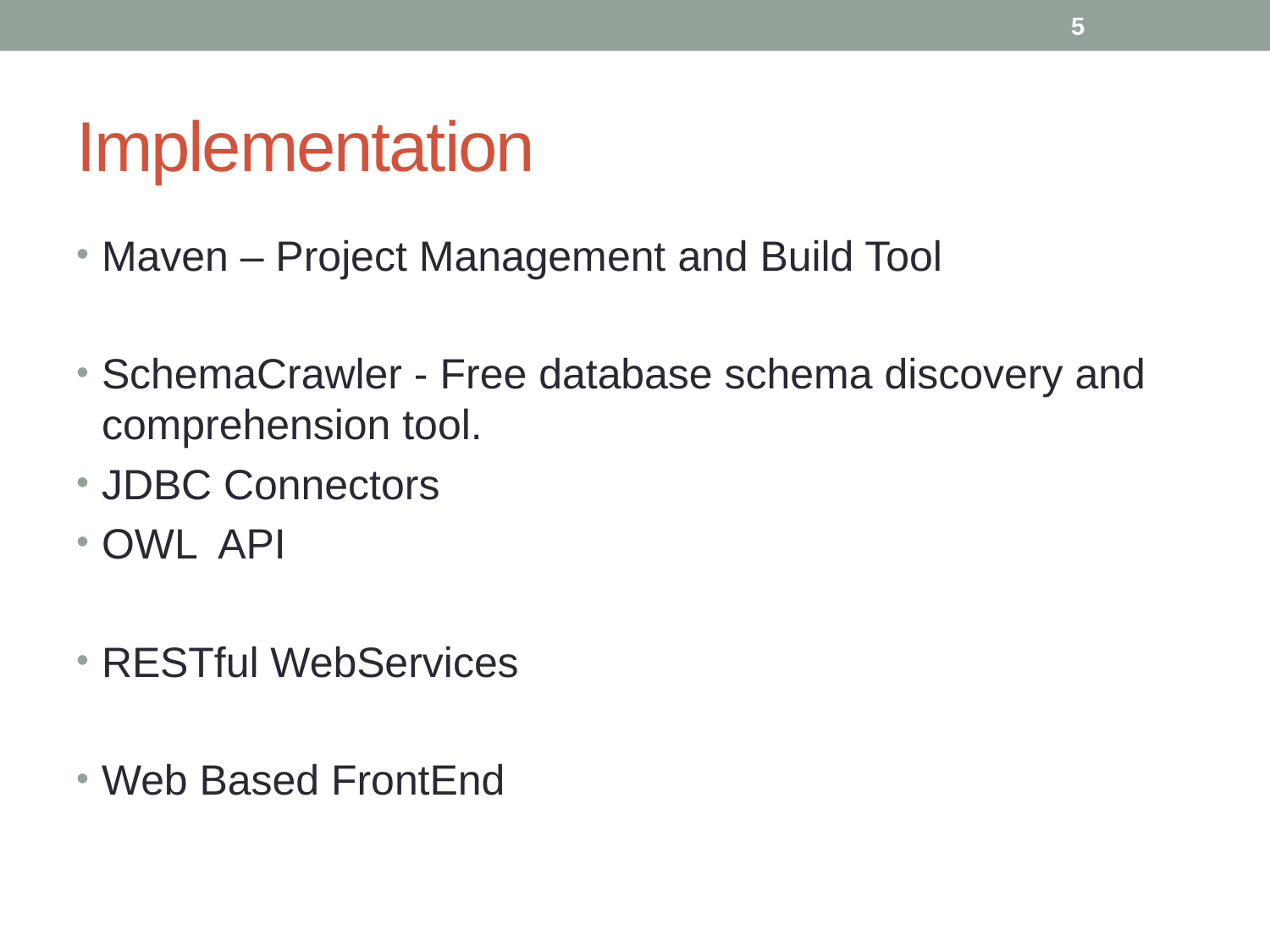

5
# Implementation
Maven – Project Management and Build Tool

SchemaCrawler - Free database schema discovery and comprehension tool.
JDBC Connectors
OWL  API

RESTful WebServices

Web Based FrontEnd